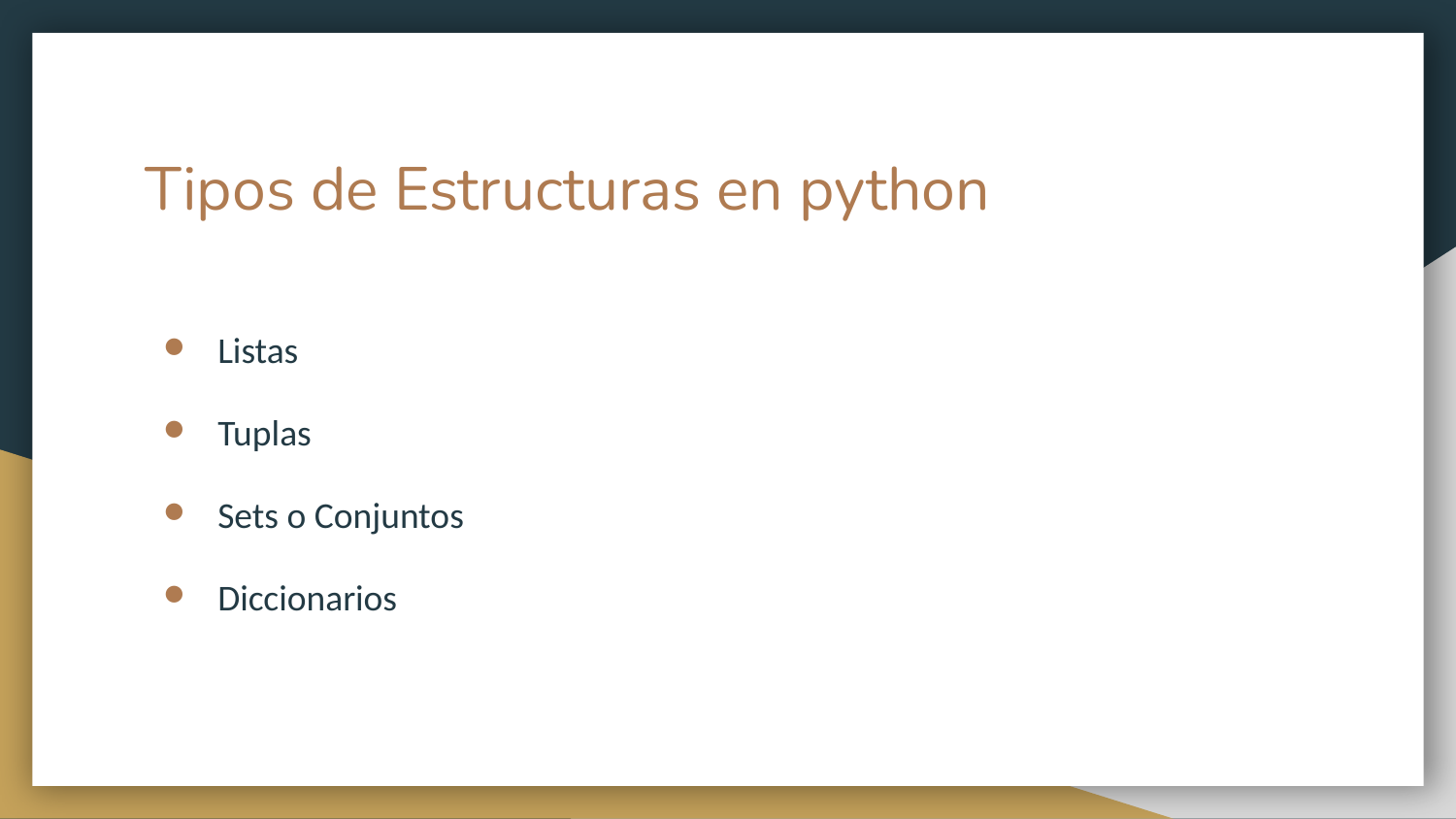

# Tipos de Estructuras en python
Listas
Tuplas
Sets o Conjuntos
Diccionarios